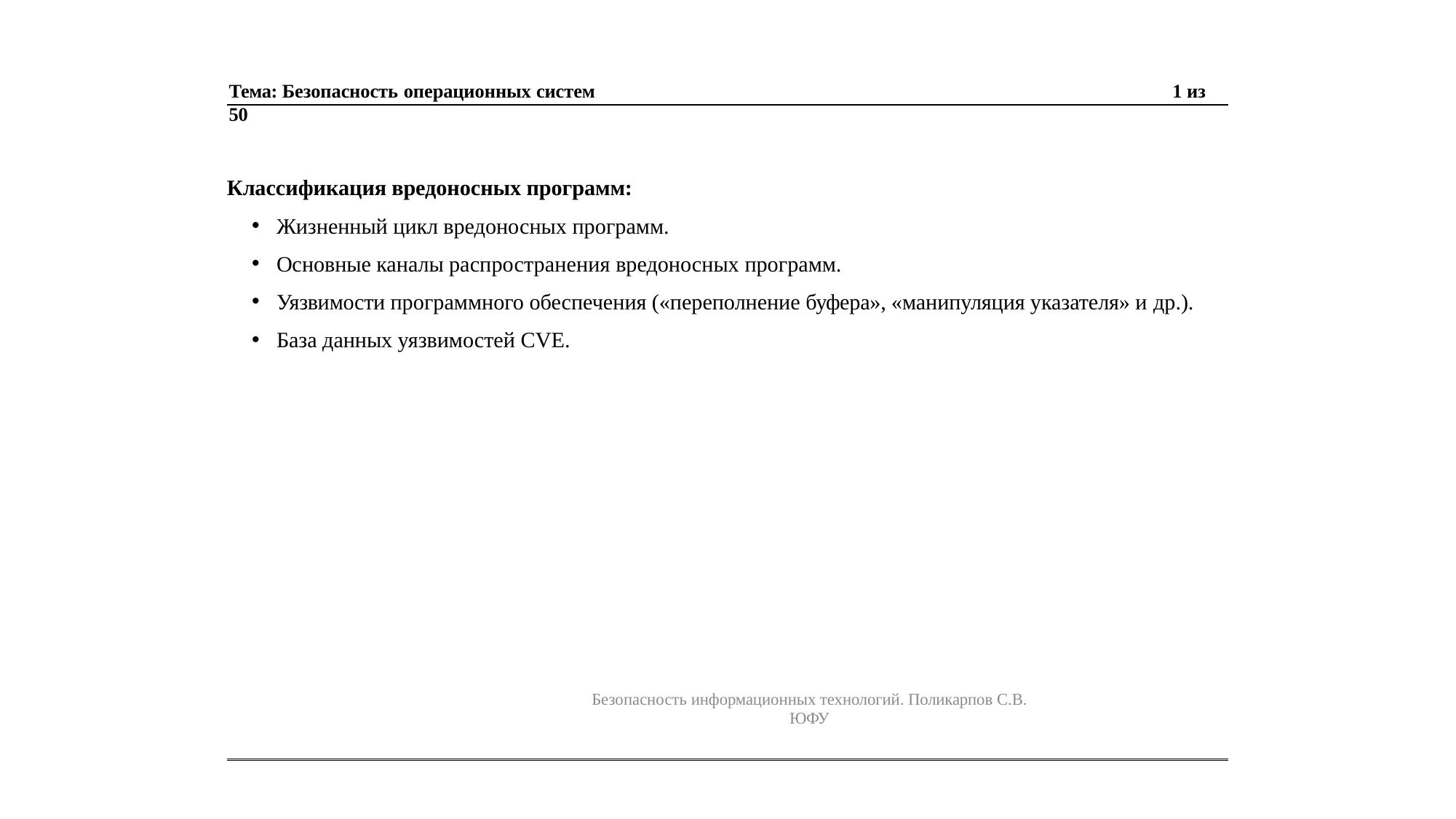

Тема: Безопасность операционных систем	1 из 50

Классификация вредоносных программ:
Жизненный цикл вредоносных программ.
Основные каналы распространения вредоносных программ.
Уязвимости программного обеспечения («переполнение буфера», «манипуляция указателя» и др.).
База данных уязвимостей CVE.

Безопасность информационных технологий. Поликарпов С.В. ЮФУ